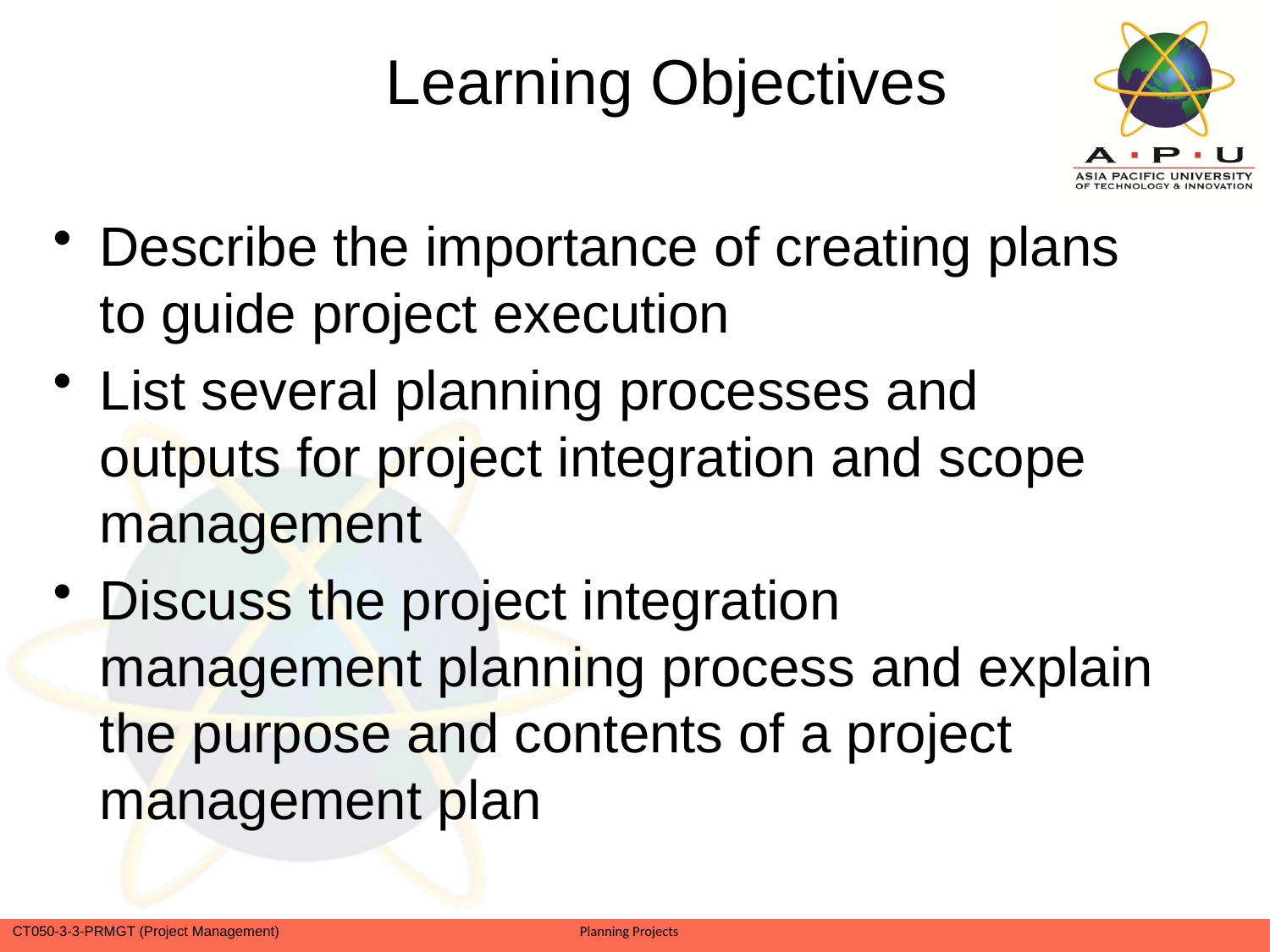

# Learning Objectives
Describe the importance of creating plans to guide project execution
List several planning processes and outputs for project integration and scope management
Discuss the project integration management planning process and explain the purpose and contents of a project management plan